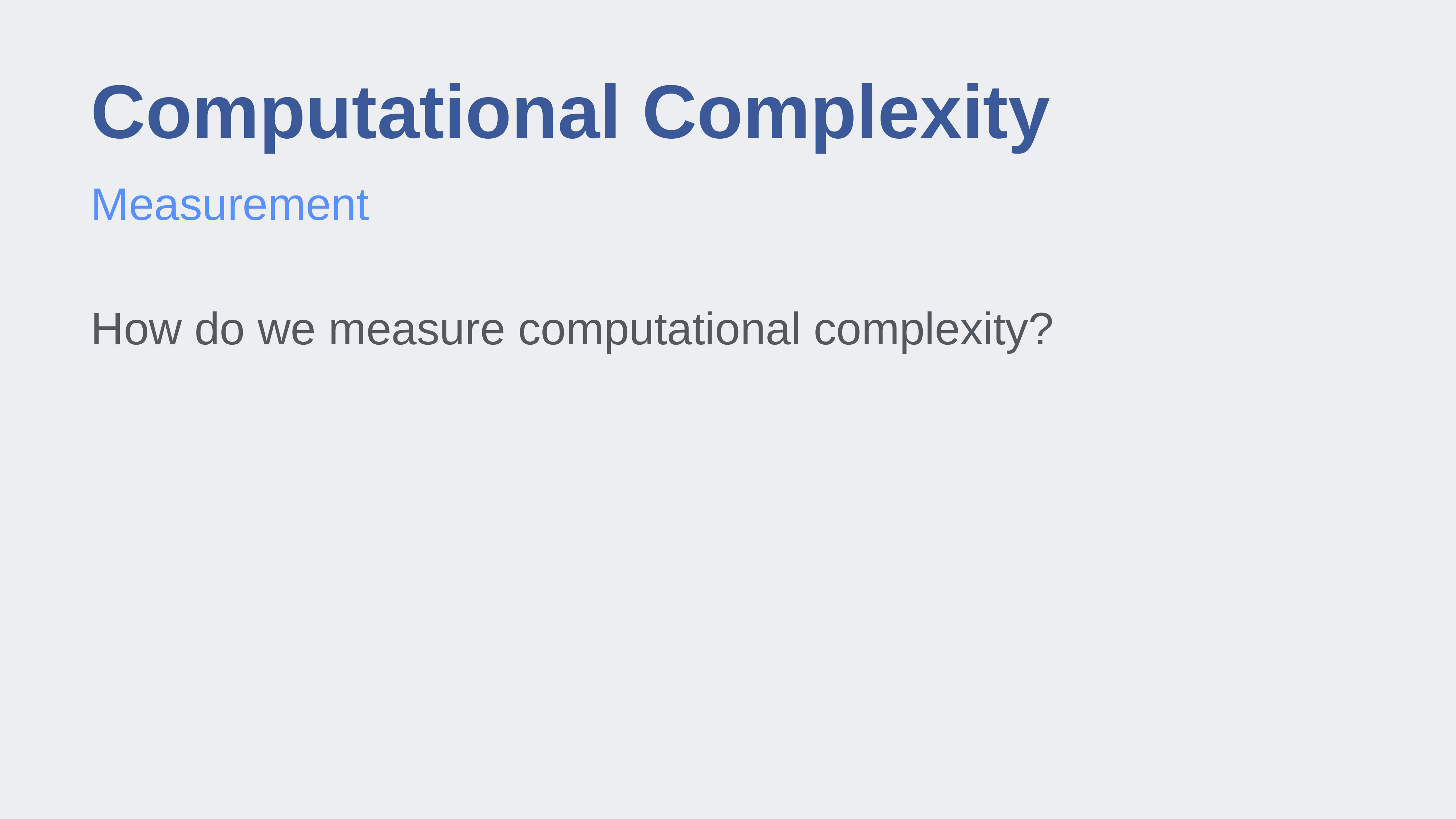

# Computational Complexity

Measurement
How do we measure computational complexity?